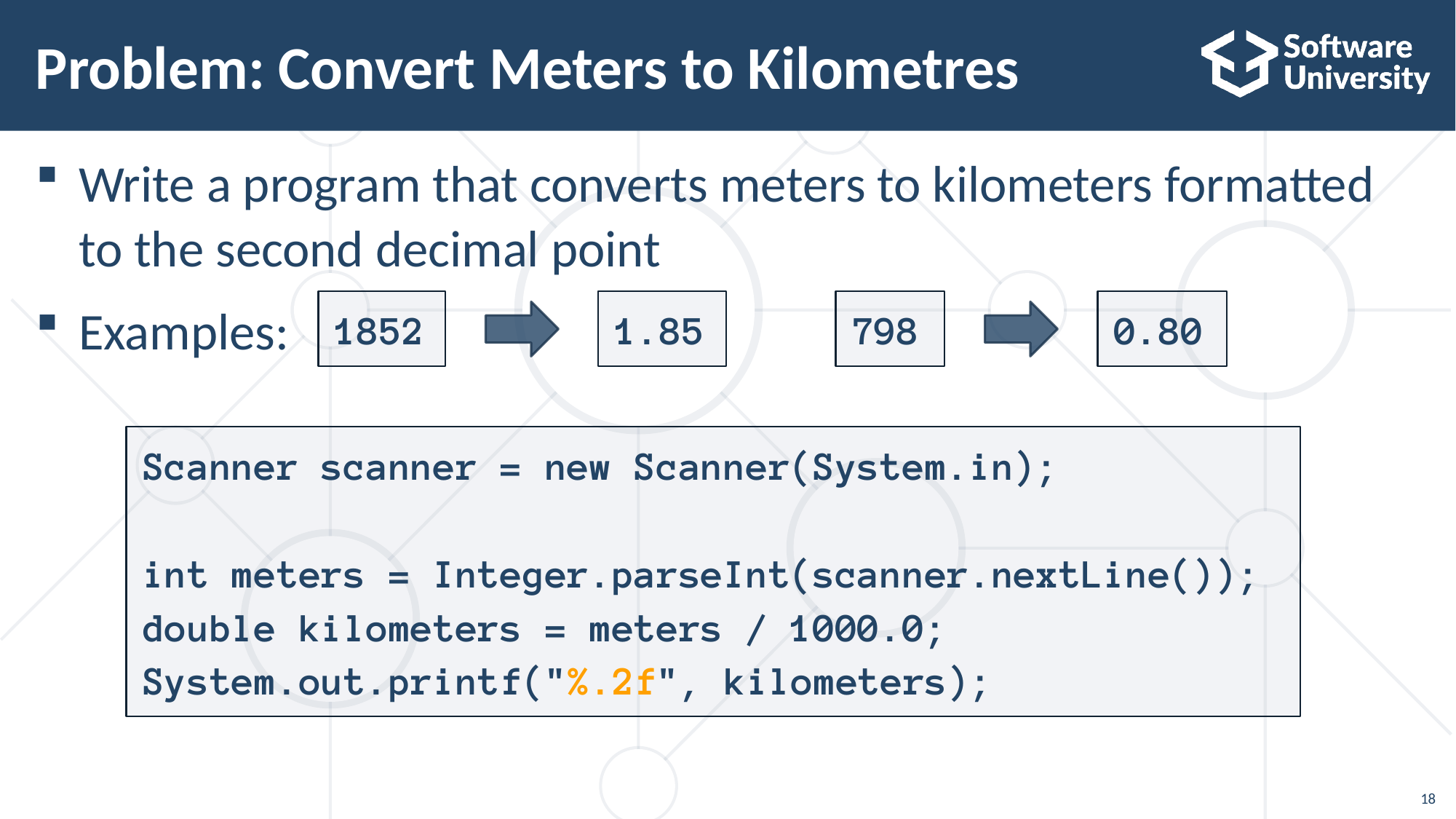

# Problem: Convert Meters to Kilometres
Write a program that converts meters to kilometers formatted
to the second decimal point
Examples:
1852
1.85
798
0.80

Scanner scanner = new Scanner(System.in);

int meters = Integer.parseInt(scanner.nextLine());
double kilometers = meters / 1000.0;
System.out.printf("%.2f", kilometers);
18